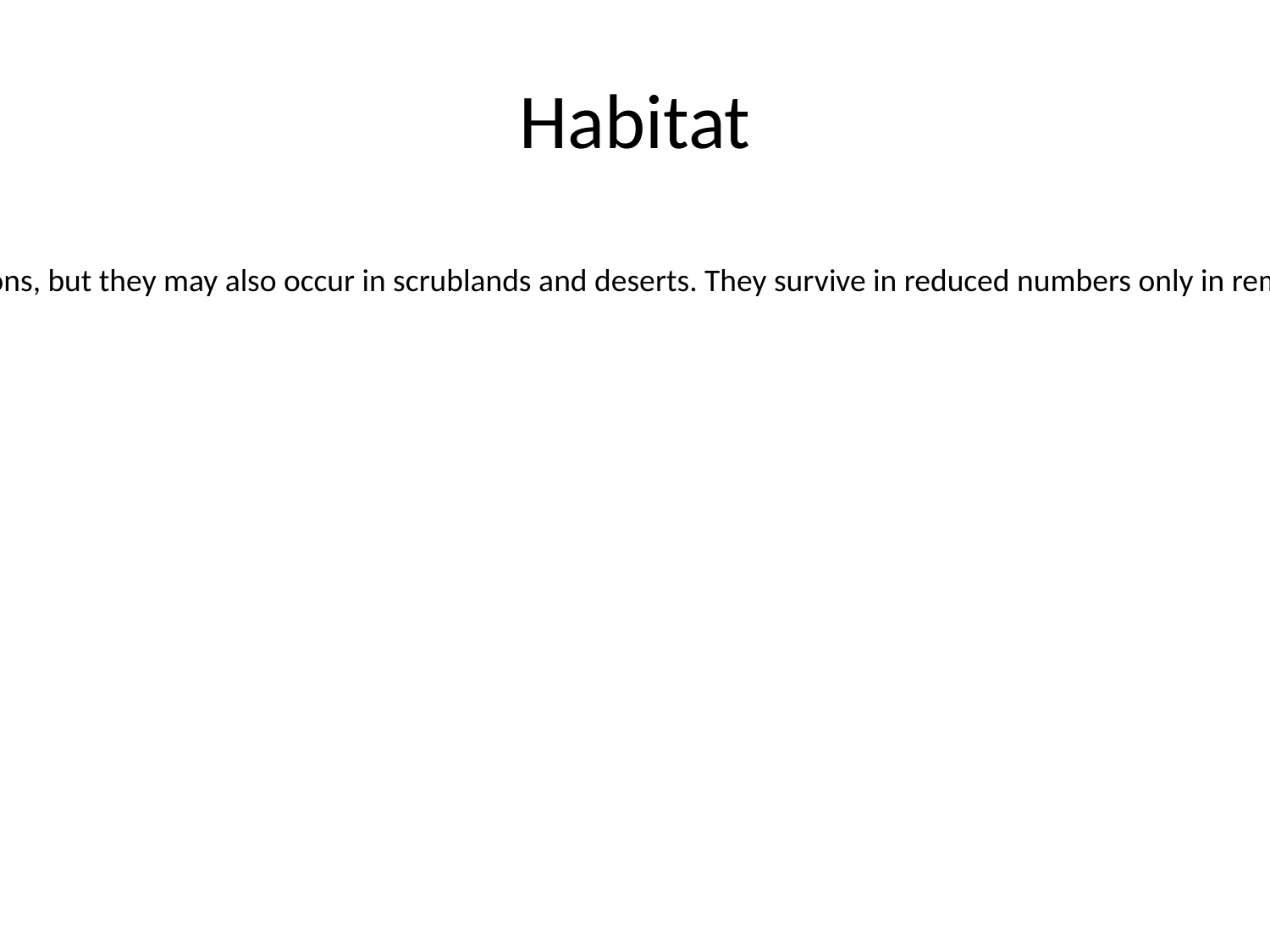

# Habitat

Jaguars prefer swamps and wooded regions, but they may also occur in scrublands and deserts. They survive in reduced numbers only in remote areas of Central and South America.